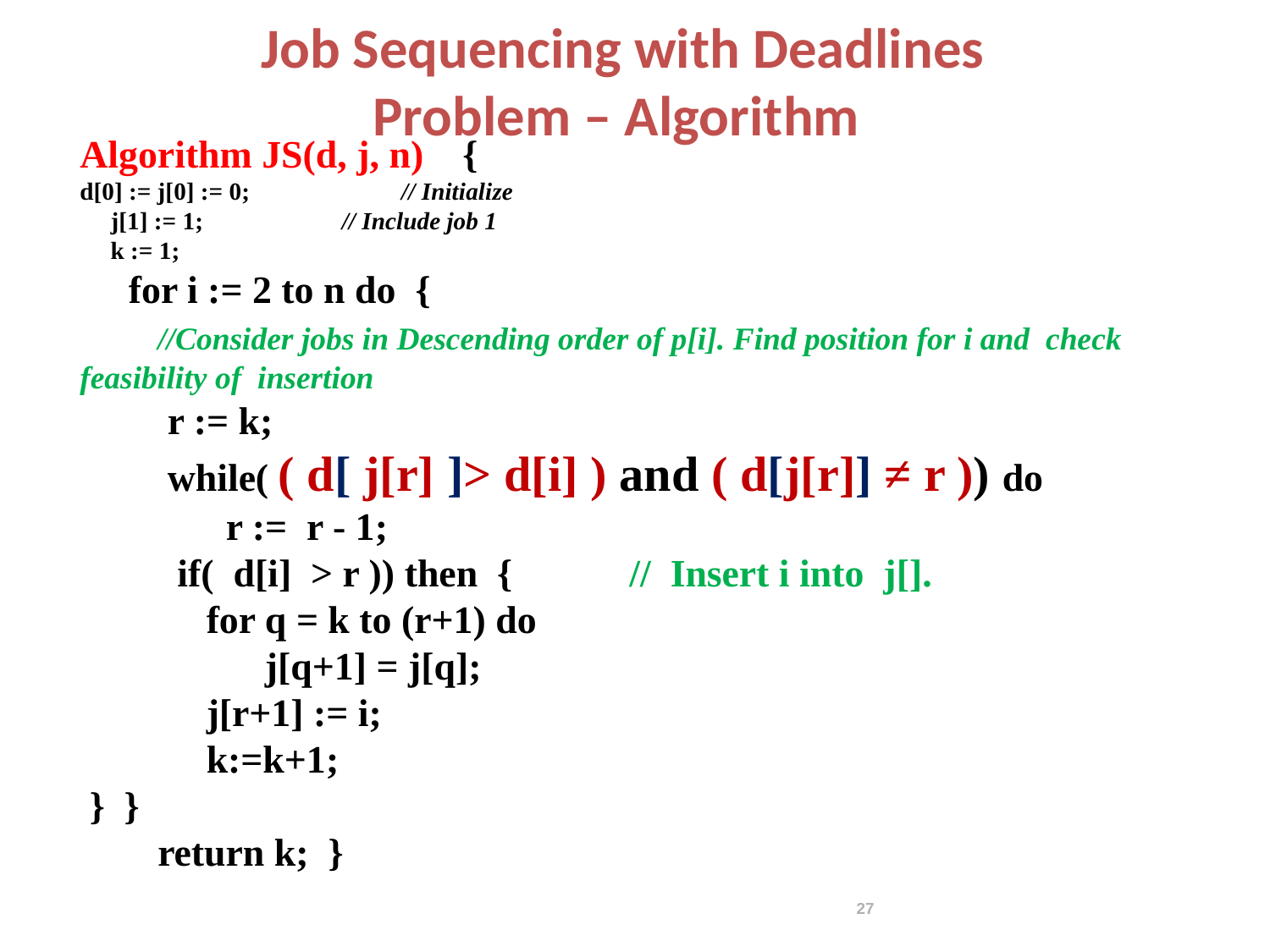

Job Sequencing with Deadlines Problem – Algorithm
Algorithm JS(d, j, n)    {
d[0] := j[0] := 0;	           // Initialize
     j[1] := 1;	                      // Include job 1
     k := 1;
     for i := 2 to n do  {
        //Consider jobs in Descending order of p[i]. Find position for i and  check feasibility of  insertion
         r := k;
         while( ( d[ j[r] ]> d[i] ) and ( d[j[r]] ≠ r )) do
               r :=  r - 1;
          if(  d[i]  > r )) then  {            //  Insert i into  j[].
             for q = k to (r+1) do
                   j[q+1] = j[q];
             j[r+1] := i;
             k:=k+1;
 }  }
        return k;  }

27